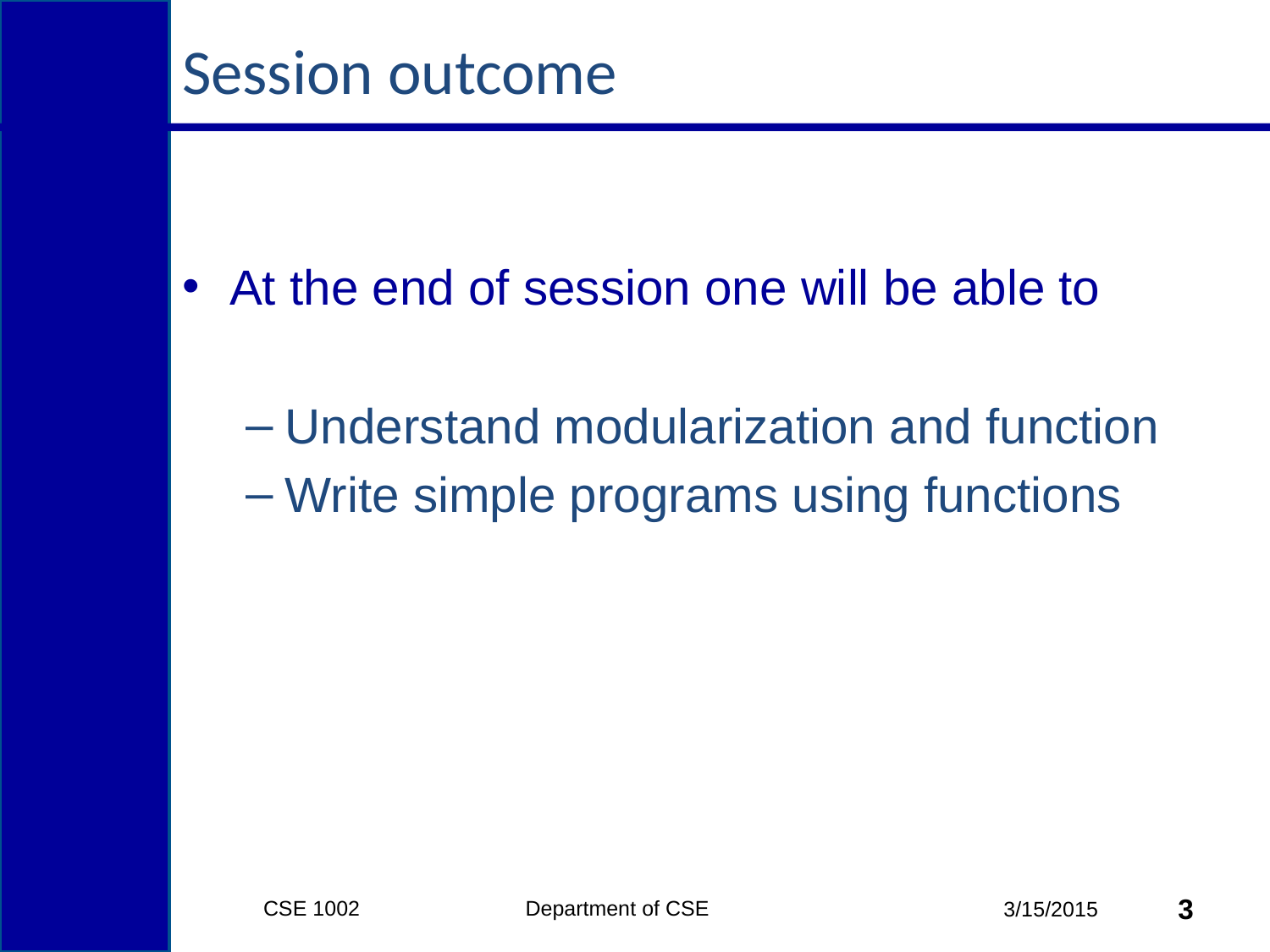

# Session outcome
At the end of session one will be able to

Understand modularization and function
Write simple programs using functions
CSE 1002                            Department of CSE
3
3/15/2015